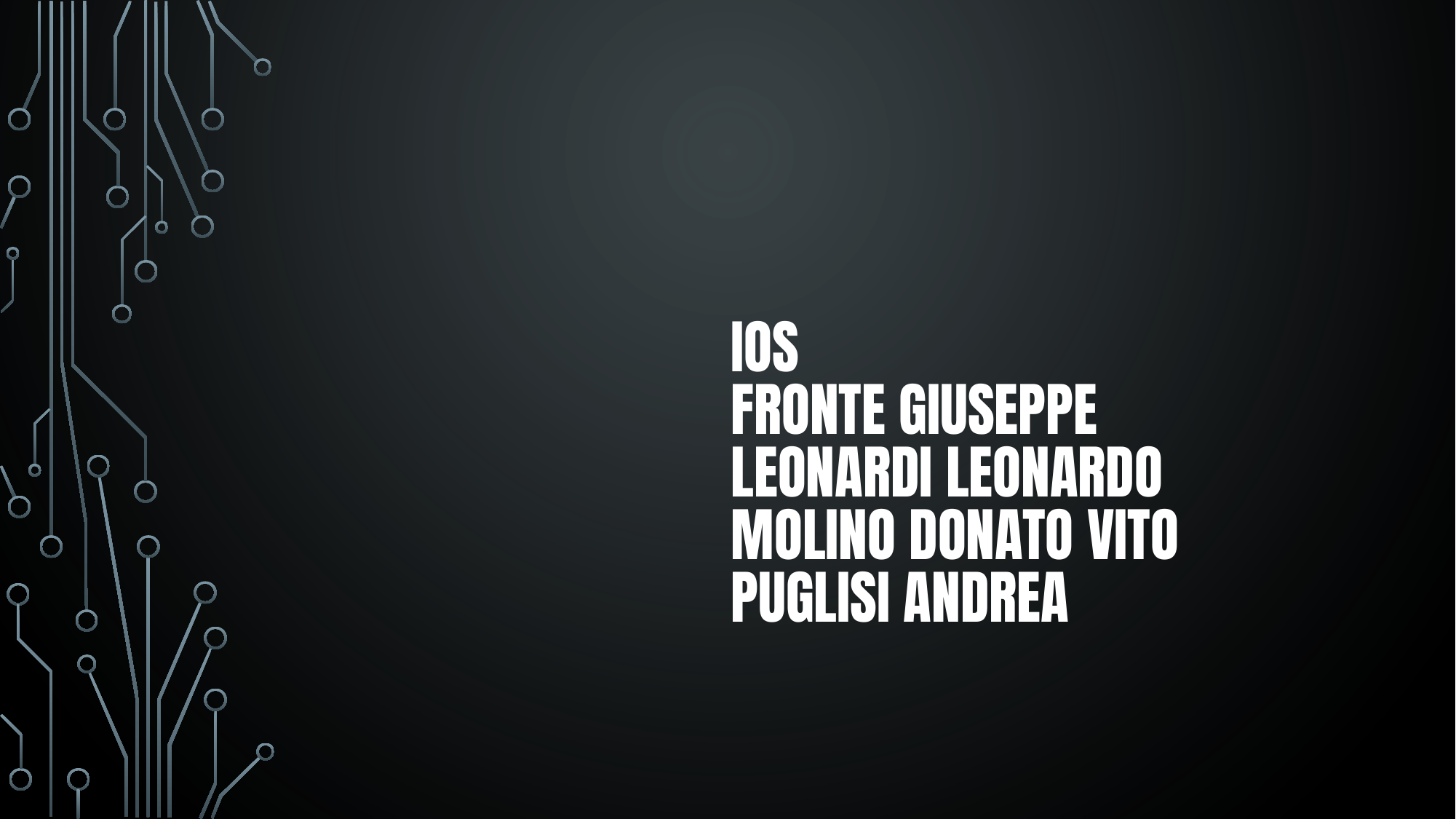

# iOS Fronte Giuseppe leonardi leonardo molino donato vito puglisi andrea